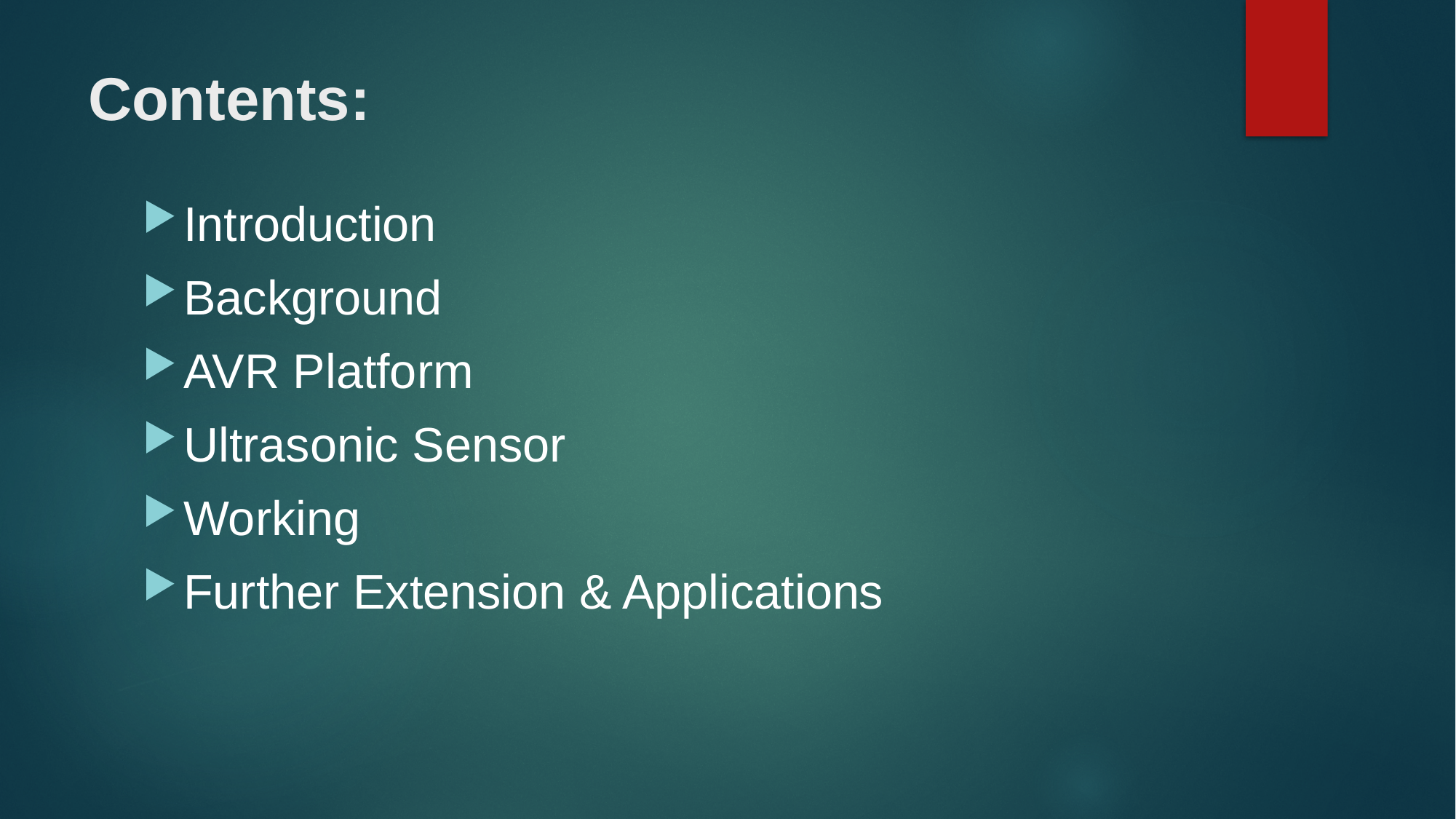

# Contents:
Introduction
Background
AVR Platform
Ultrasonic Sensor
Working
Further Extension & Applications